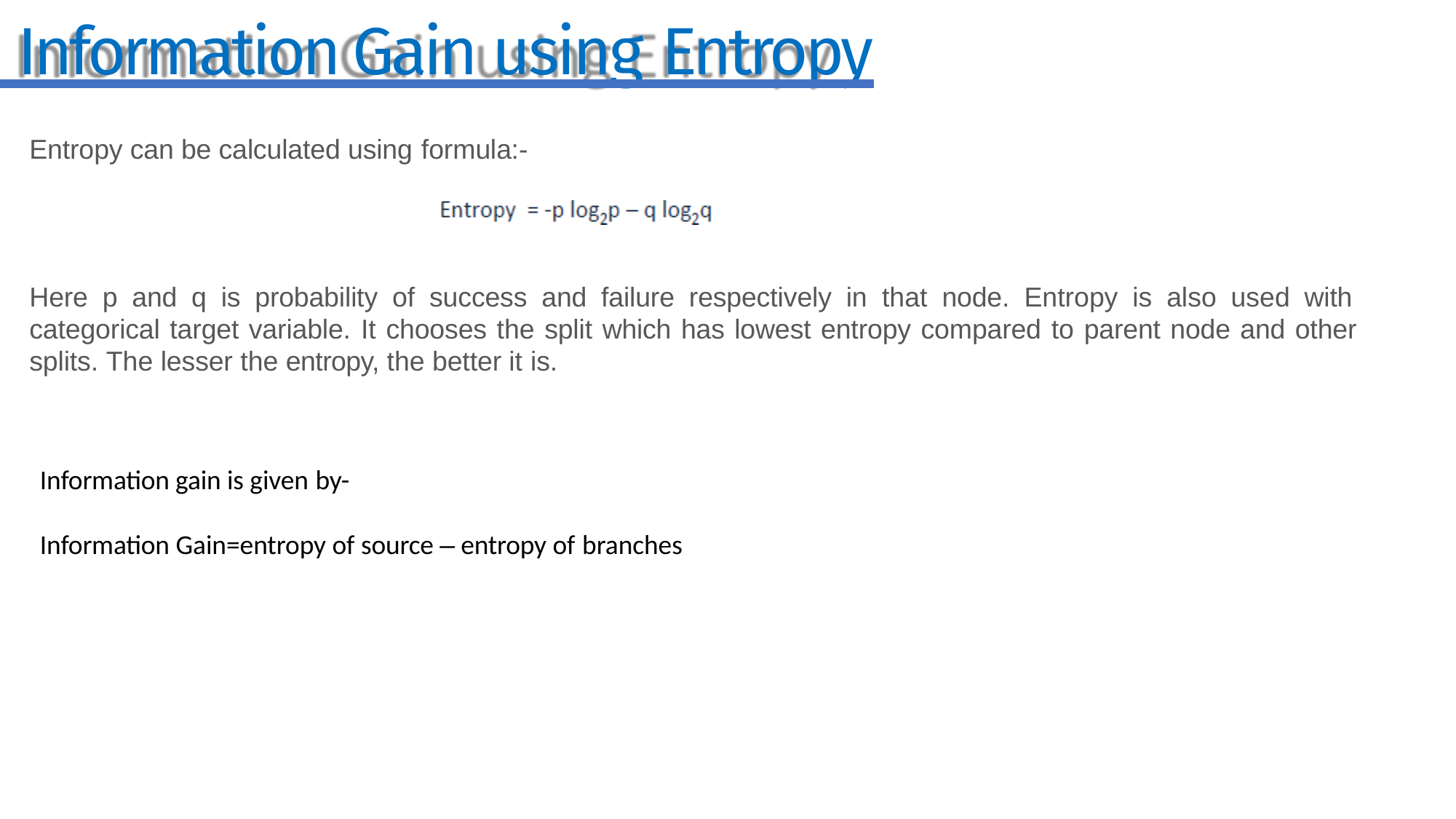

# Information Gain using Entropy
Entropy can be calculated using formula:-

Here p and q is probability of success and failure respectively in that node. Entropy is also used with  categorical target variable. It chooses the split which has lowest entropy compared to parent node and other  splits. The lesser the entropy, the better it is.
Information gain is given by-

Information Gain=entropy of source – entropy of branches